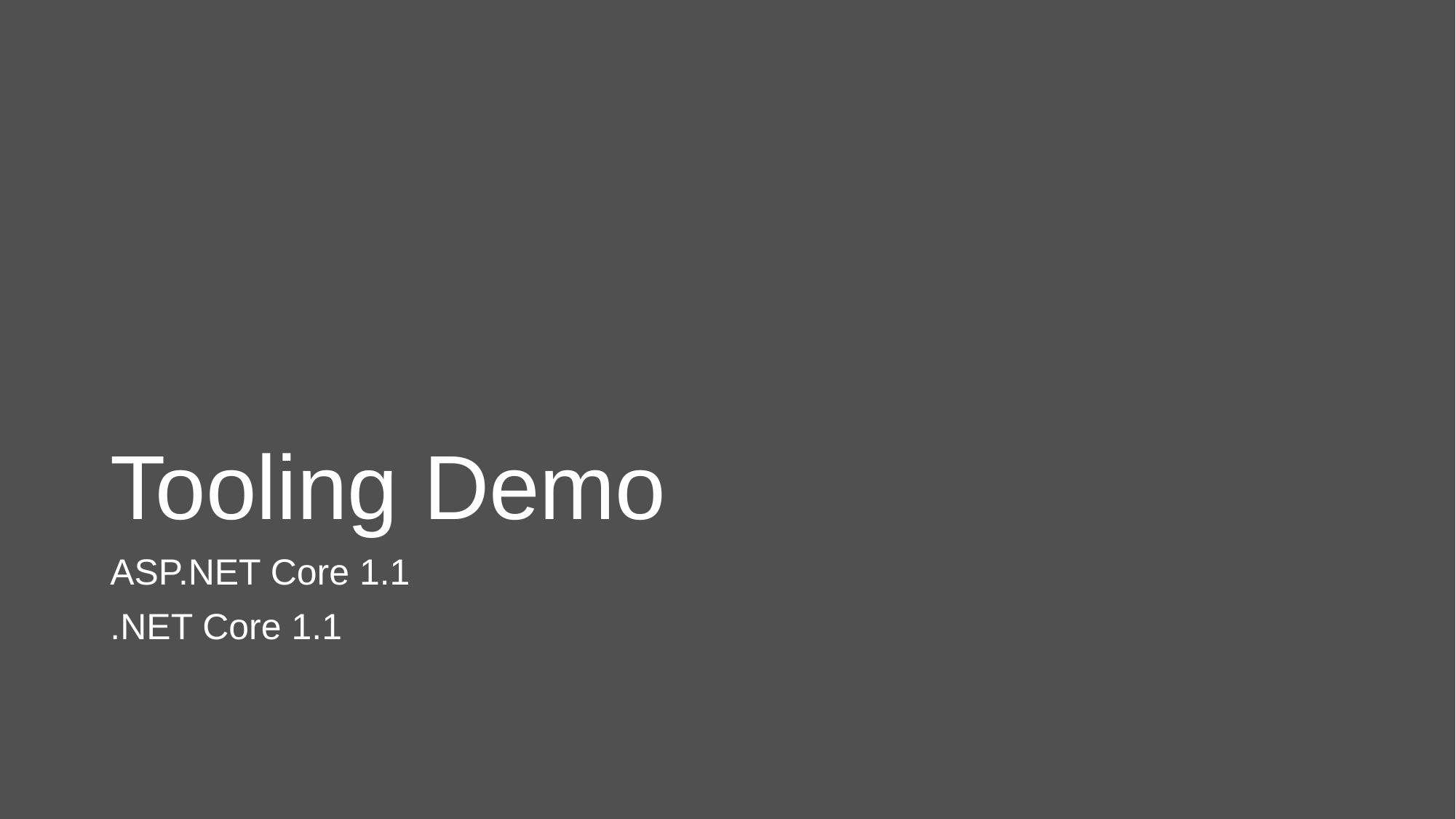

# Tooling Demo
ASP.NET Core 1.1
.NET Core 1.1